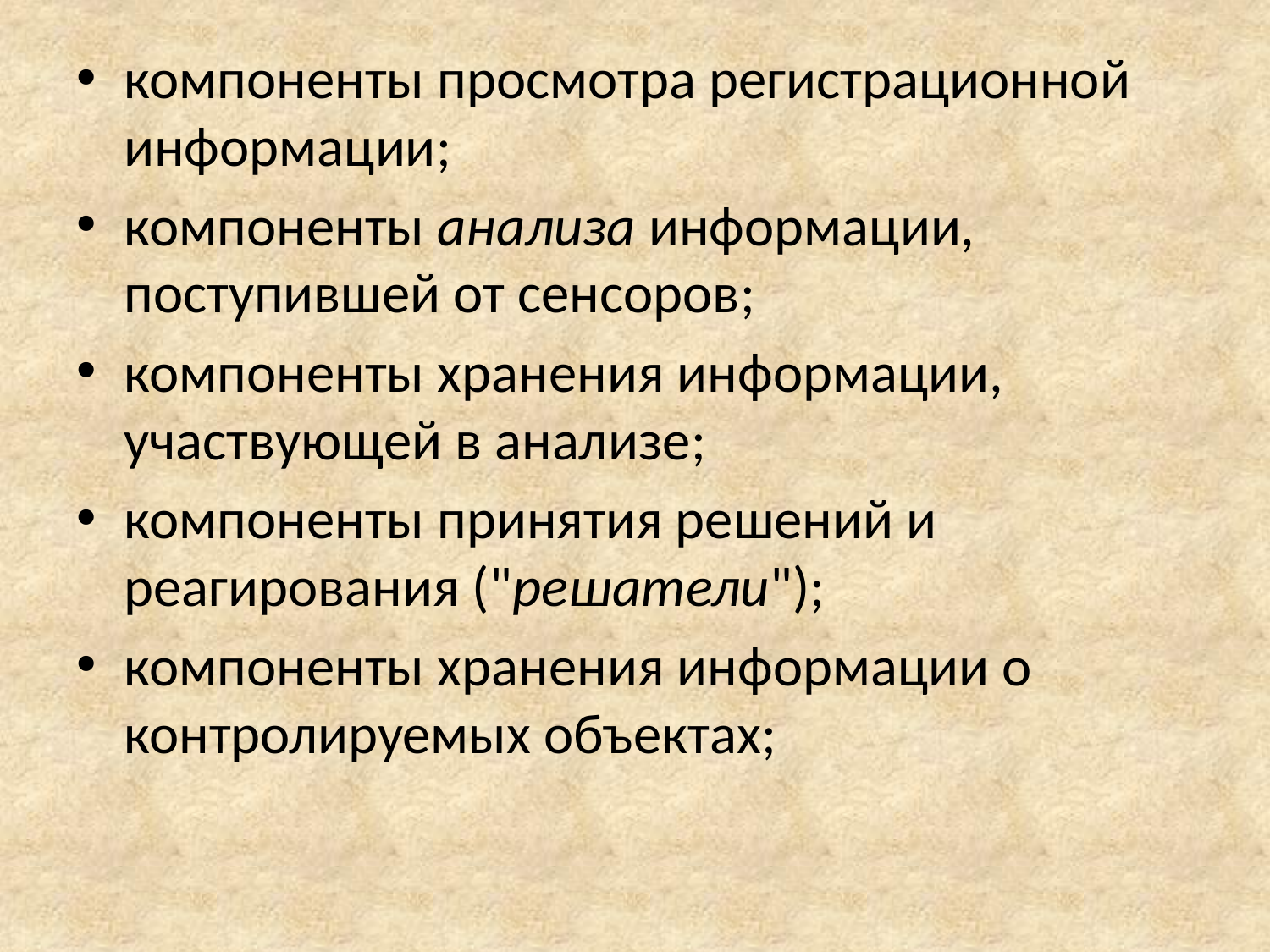

компоненты просмотра регистрационной информации;
компоненты анализа информации, поступившей от сенсоров;
компоненты хранения информации, участвующей в анализе;
компоненты принятия решений и реагирования ("решатели");
компоненты хранения информации о контролируемых объектах;